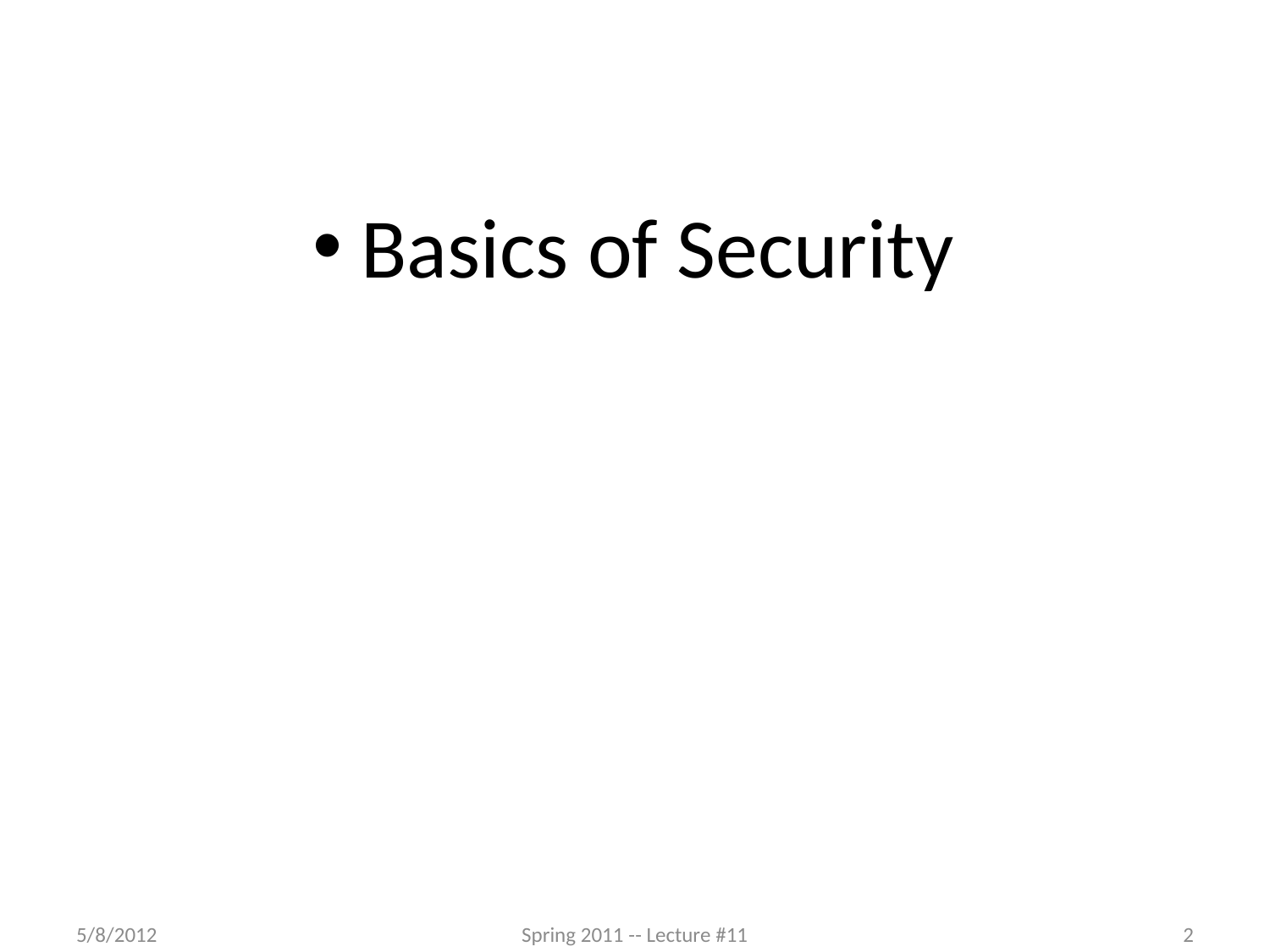

#
Basics of Security
5/8/2012
Spring 2011 -- Lecture #11
2